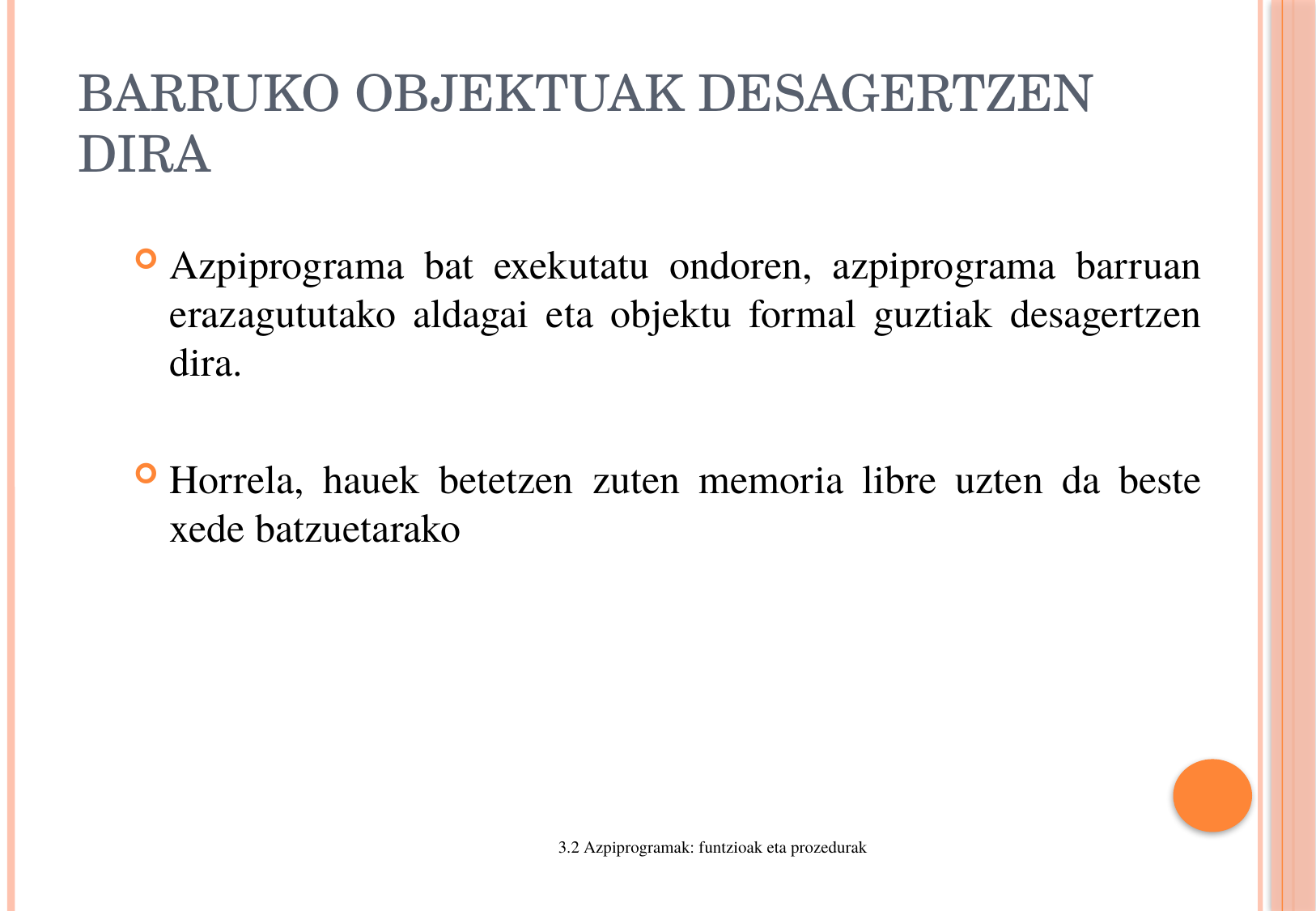

# Barruko objektuak desagertzen dira
Azpiprograma bat exekutatu ondoren, azpiprograma barruan erazagututako aldagai eta objektu formal guztiak desagertzen dira.
Horrela, hauek betetzen zuten memoria libre uzten da beste xede batzuetarako
3.2 Azpiprogramak: funtzioak eta prozedurak